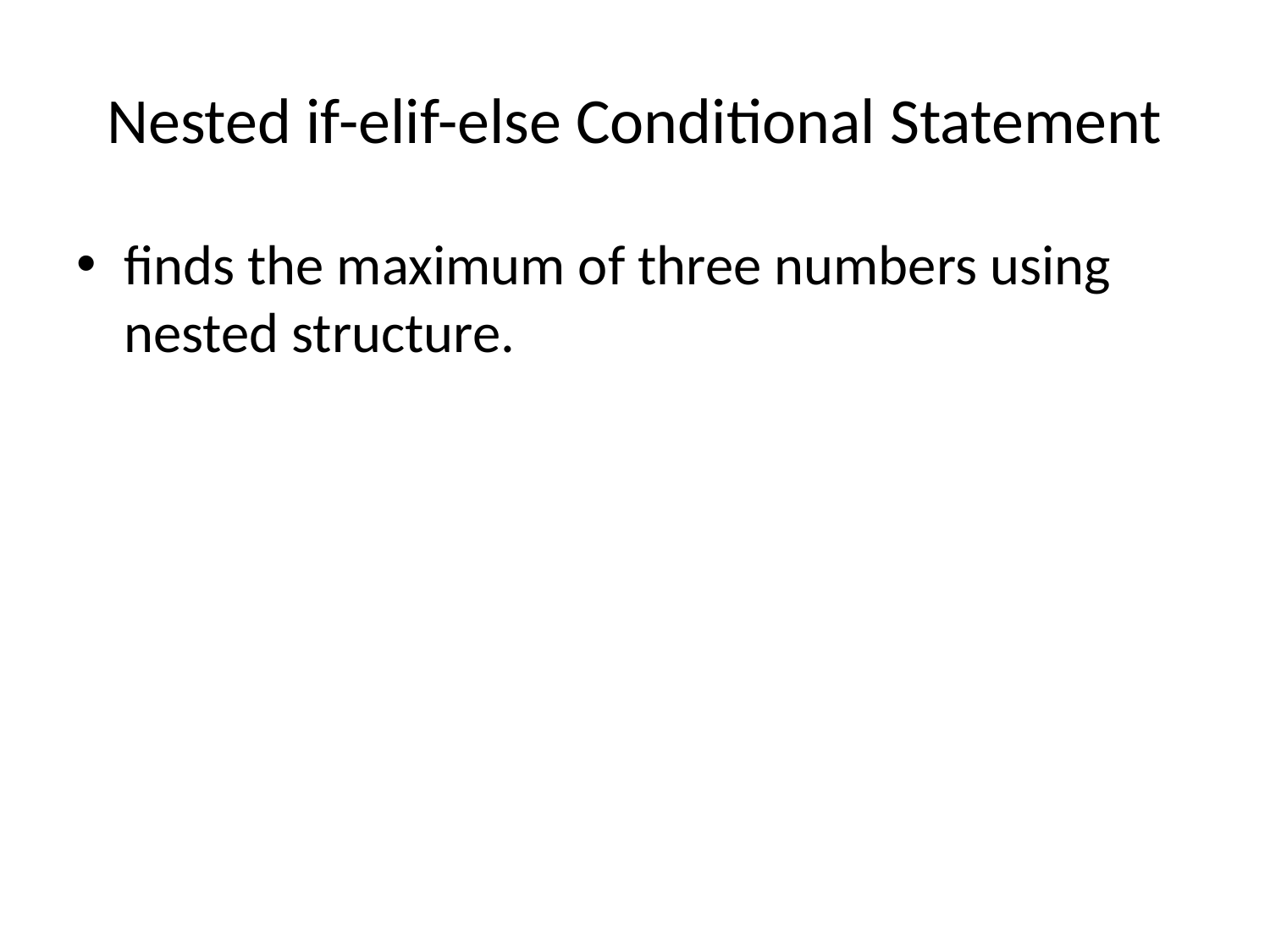

# Nested if-elif-else Conditional Statement
finds the maximum of three numbers using nested structure.